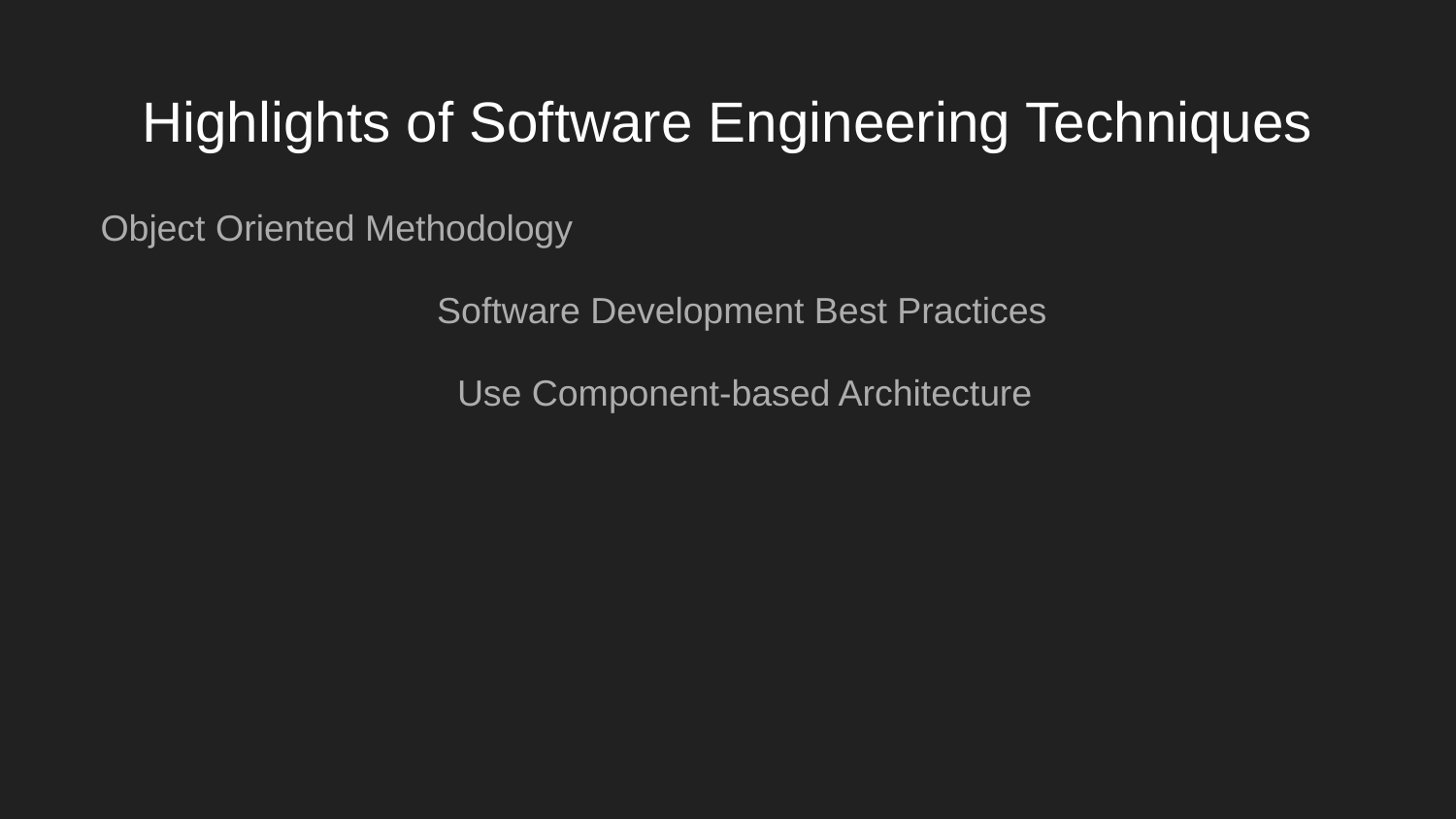

# Highlights of Software Engineering Techniques
Object Oriented Methodology
                                 Software Development Best Practices
                                   Use Component-based Architecture